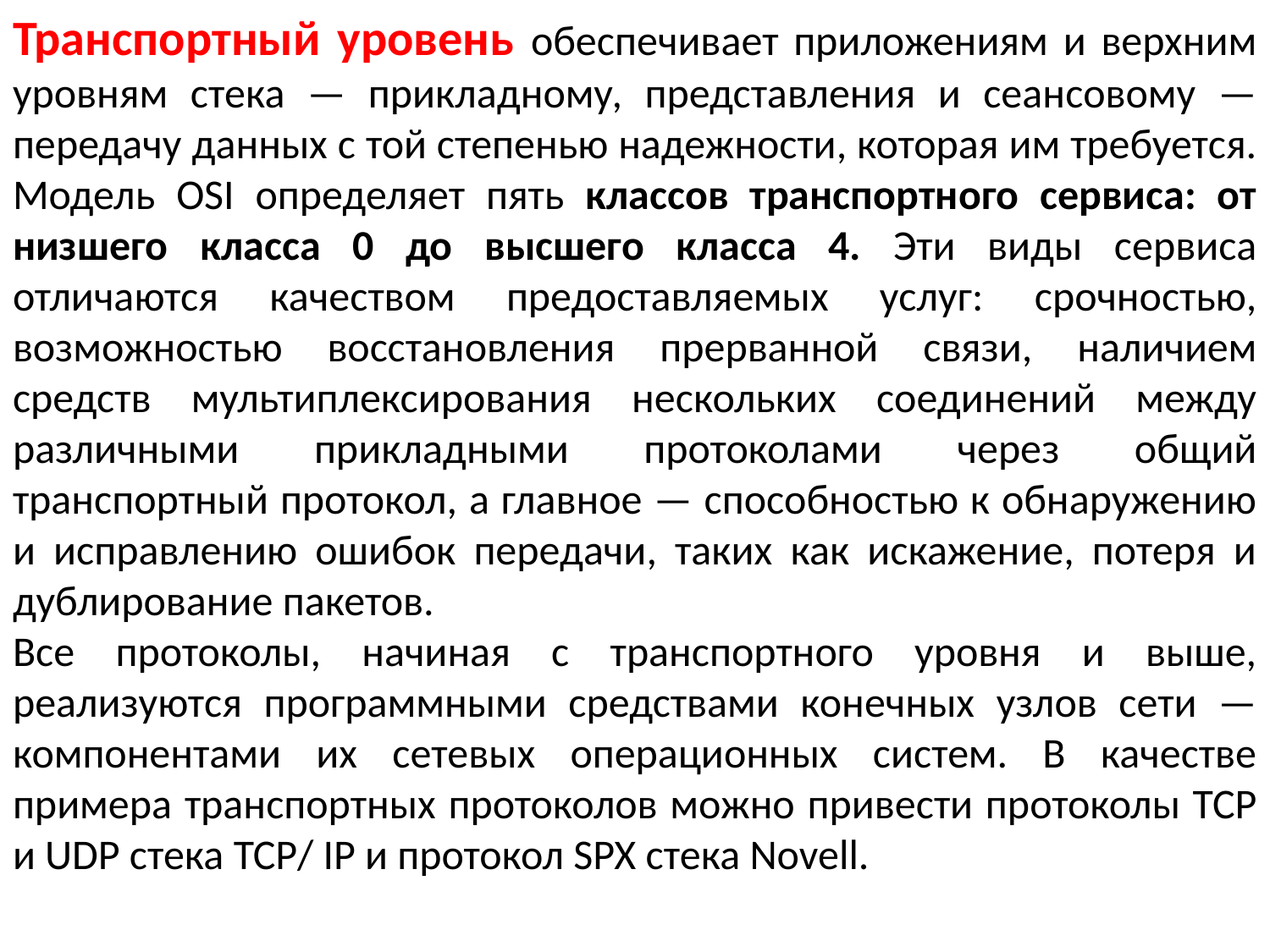

Транспортный уровень обеспечивает приложениям и верхним уровням стека — прикладному, представления и сеансовому — передачу данных с той степенью надежности, которая им требуется. Модель OSI определяет пять классов транспортного сервиса: от низшего класса 0 до высшего класса 4. Эти виды сервиса отличаются качеством предоставляемых услуг: срочностью, возможностью восстановления прерванной связи, наличием средств мультиплексирования нескольких соединений между различными прикладными протоколами через общий транспортный протокол, а главное — способностью к обнаружению и исправлению ошибок передачи, таких как искажение, потеря и дублирование пакетов.
Все протоколы, начиная с транспортного уровня и выше, реализуются программными средствами конечных узлов сети — компонентами их сетевых операционных систем. В качестве примера транспортных протоколов можно привести протоколы TCP и UDP стека ТСР/ IP и протокол SPX стека Novell.